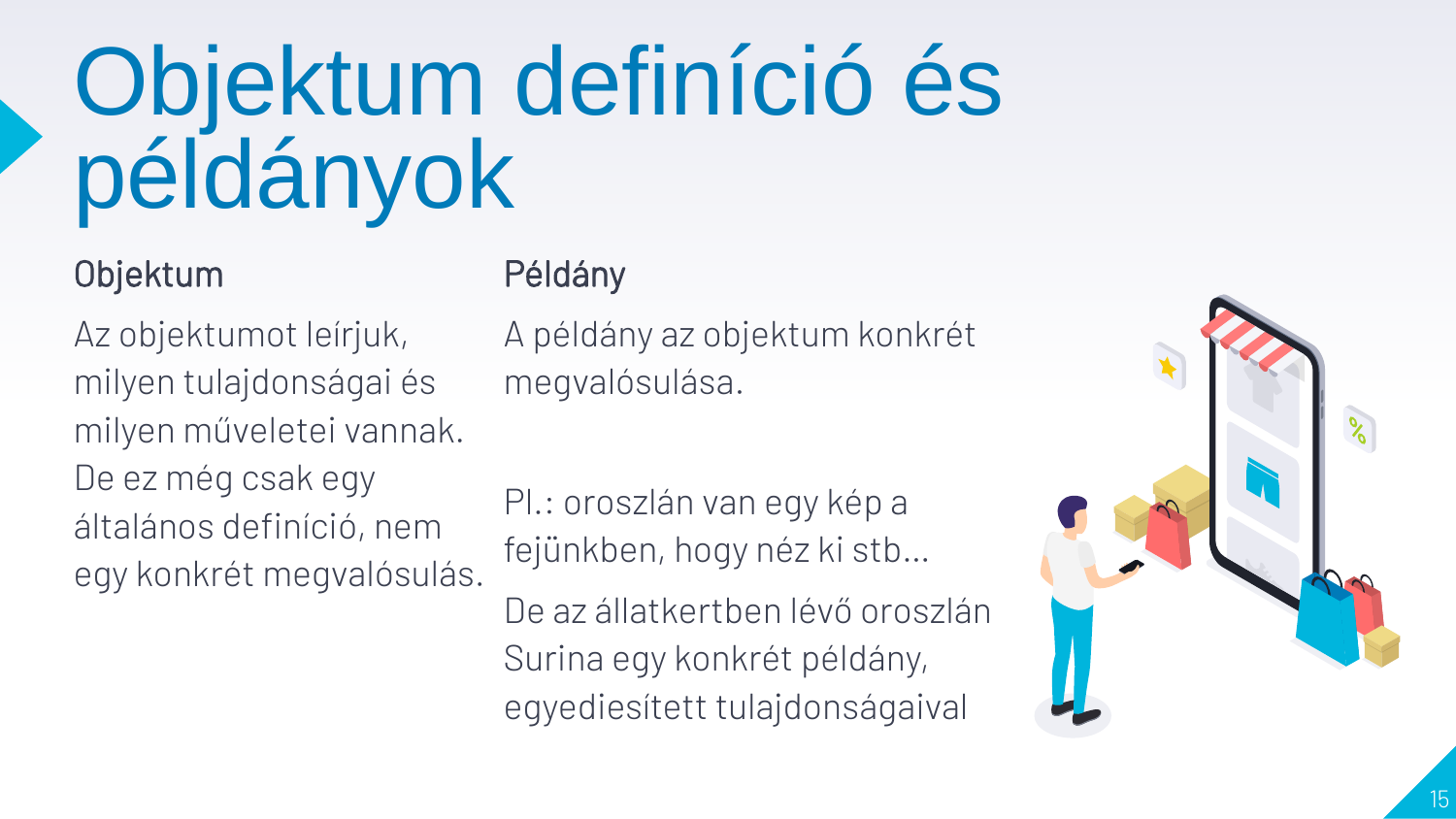

# Objektum definíció és példányok
Objektum
Az objektumot leírjuk, milyen tulajdonságai és milyen műveletei vannak. De ez még csak egy általános definíció, nem egy konkrét megvalósulás.
Példány
A példány az objektum konkrét megvalósulása.

Pl.: oroszlán van egy kép a fejünkben, hogy néz ki stb…
De az állatkertben lévő oroszlán Surina egy konkrét példány, egyediesített tulajdonságaival

15